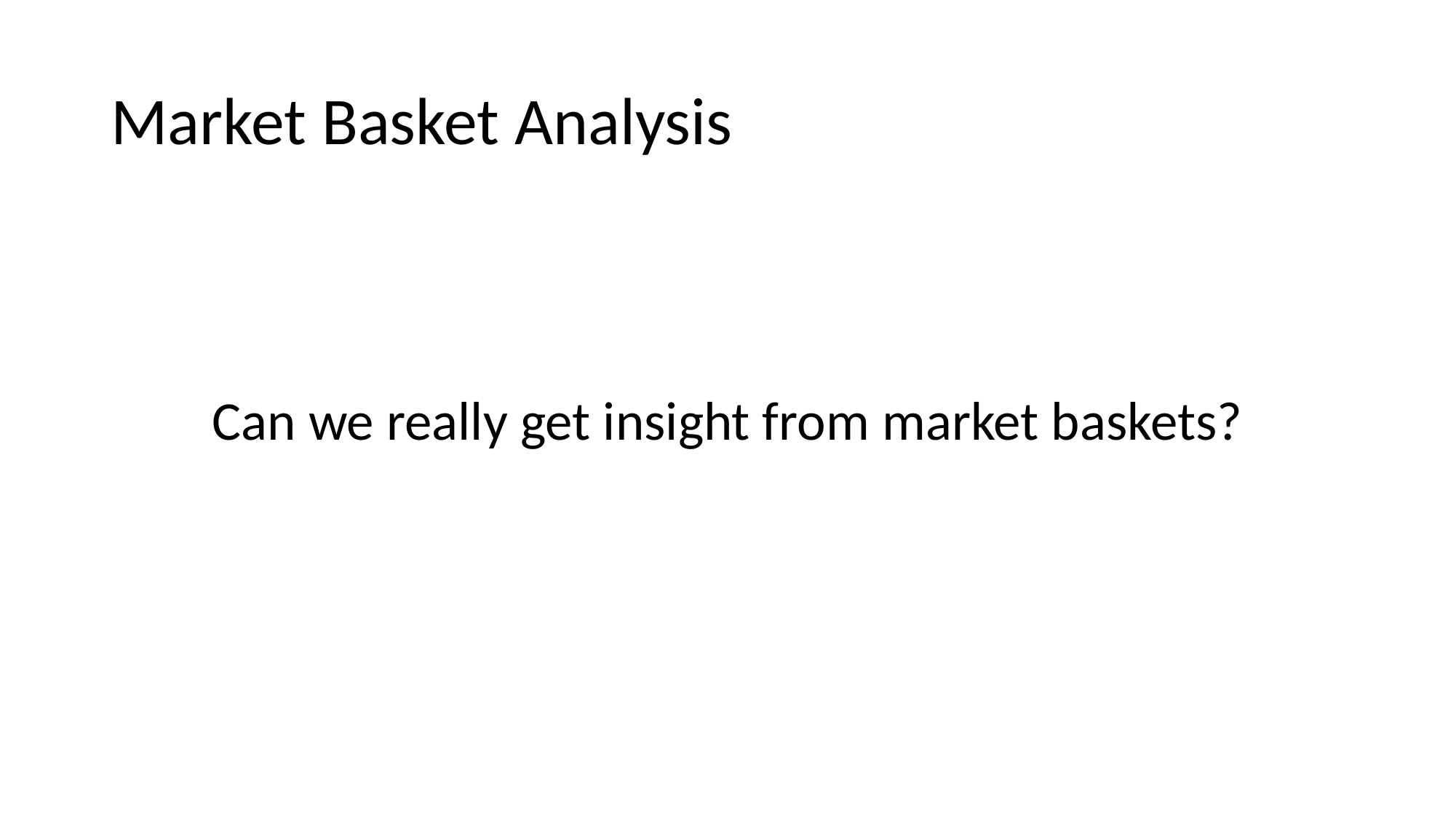

# Market Basket Analysis
Can we really get insight from market baskets?